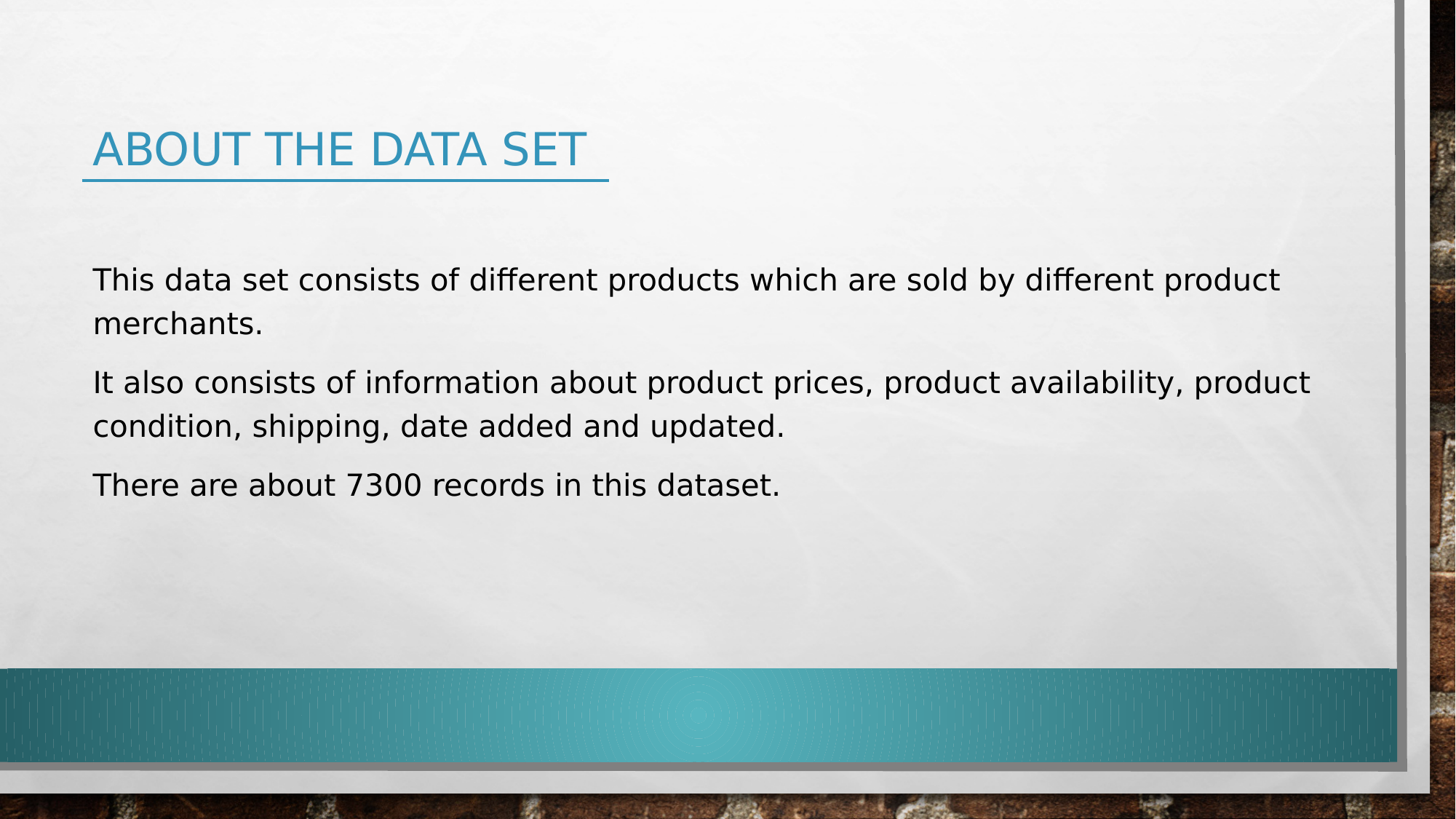

# About the Data Set
This data set consists of different products which are sold by different product merchants.
It also consists of information about product prices, product availability, product condition, shipping, date added and updated.
There are about 7300 records in this dataset.